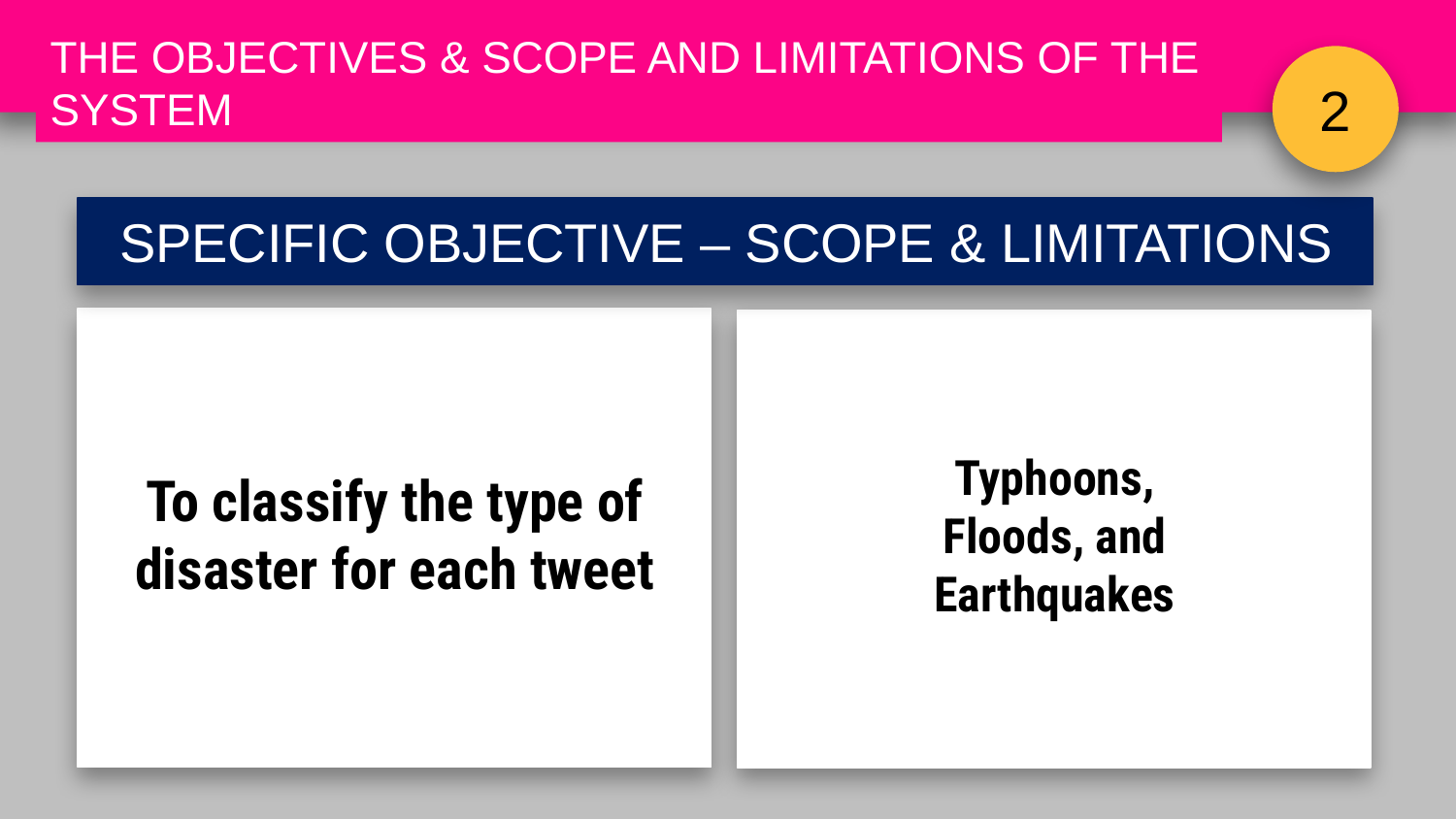

THE OBJECTIVES & SCOPE AND LIMITATIONS OF THE SYSTEM
2

SPECIFIC OBJECTIVE – SCOPE & LIMITATIONS

To classify the type of disaster for each tweet

Typhoons,
Floods, and
Earthquakes